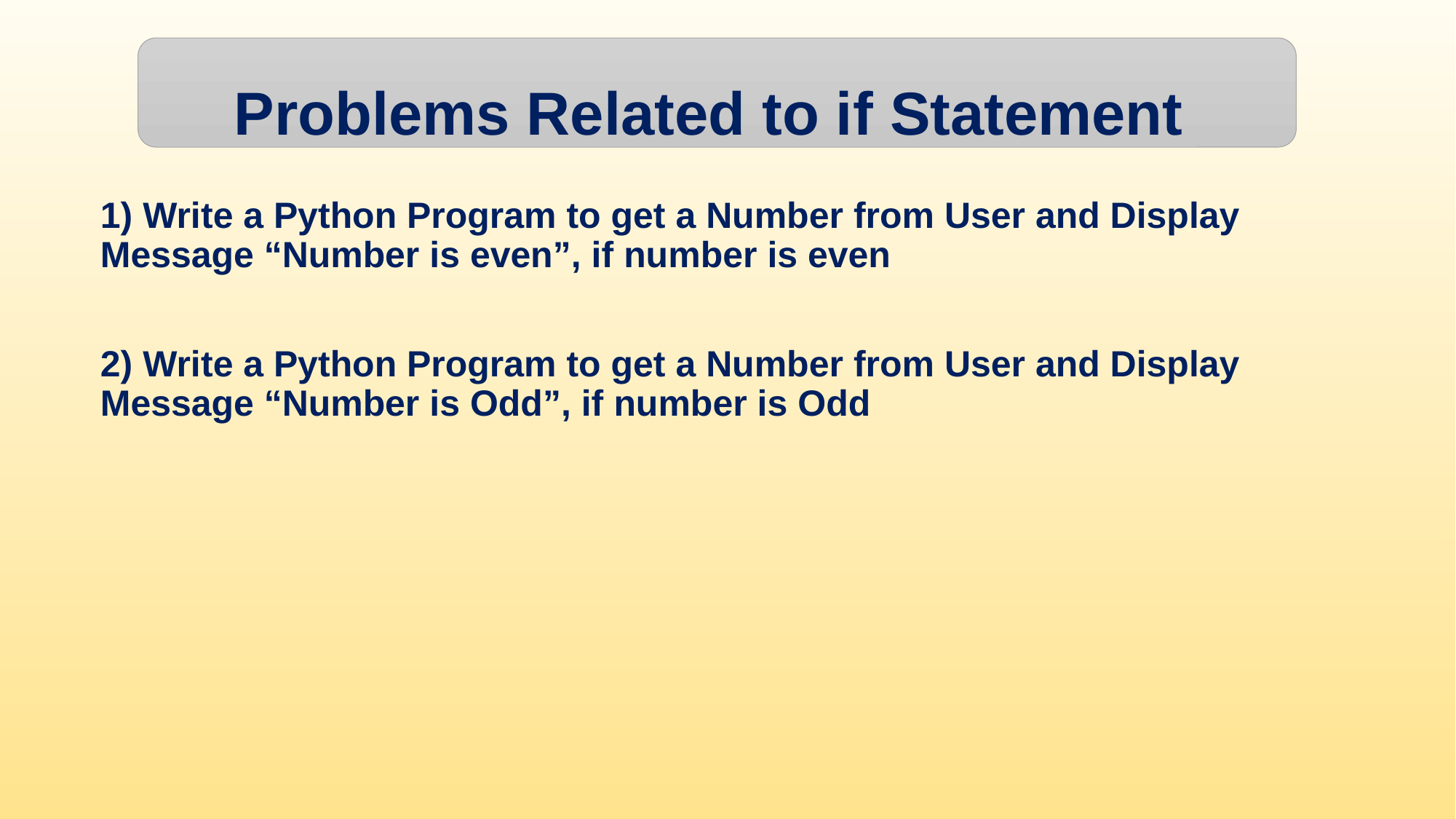

Problems Related to if Statement
1) Write a Python Program to get a Number from User and Display Message “Number is even”, if number is even

2) Write a Python Program to get a Number from User and Display Message “Number is Odd”, if number is Odd